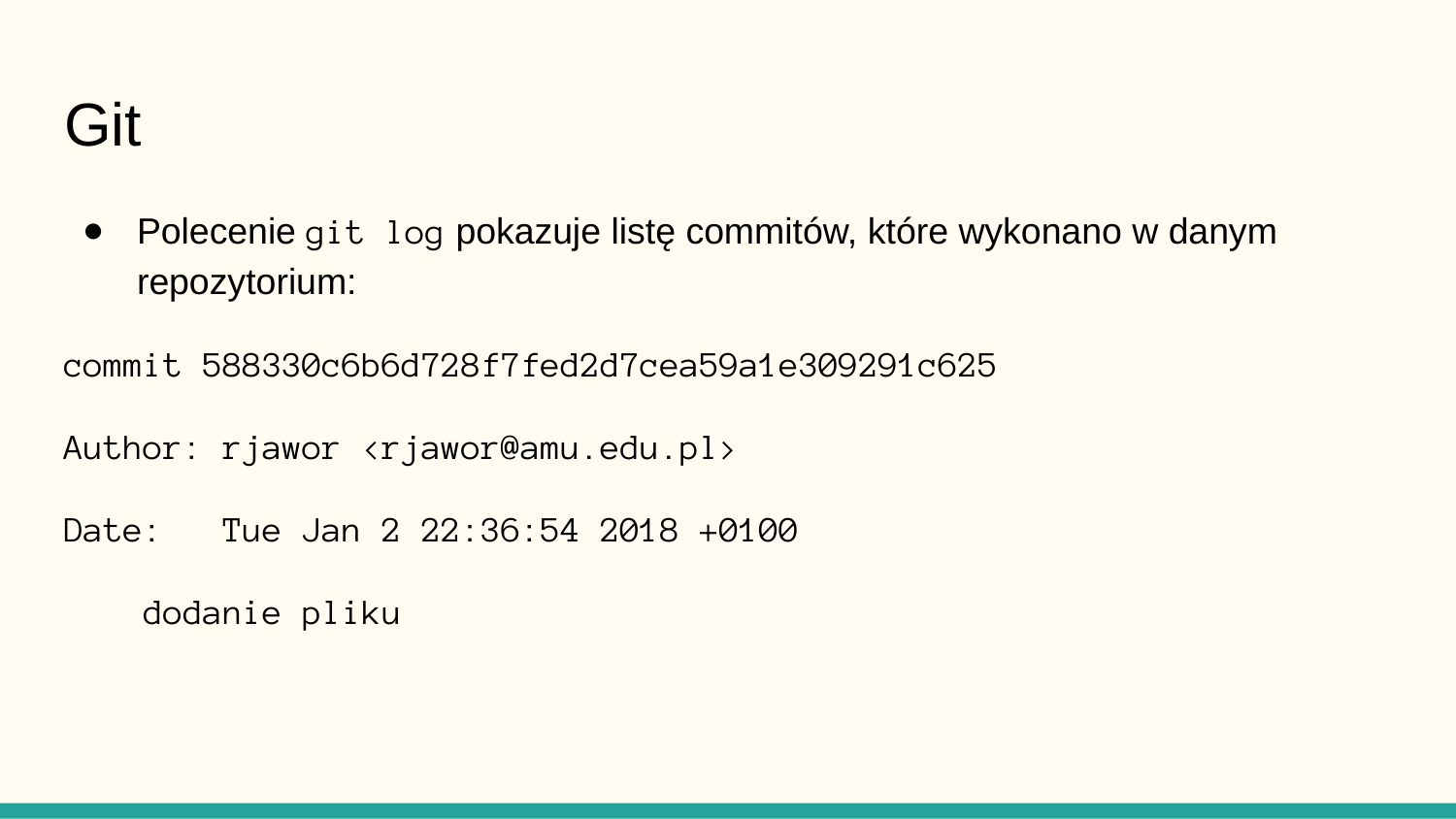

# Git
Polecenie git log pokazuje listę commitów, które wykonano w danym repozytorium:
commit 588330c6b6d728f7fed2d7cea59a1e309291c625
Author: rjawor <rjawor@amu.edu.pl>
Date:   Tue Jan 2 22:36:54 2018 +0100
    dodanie pliku